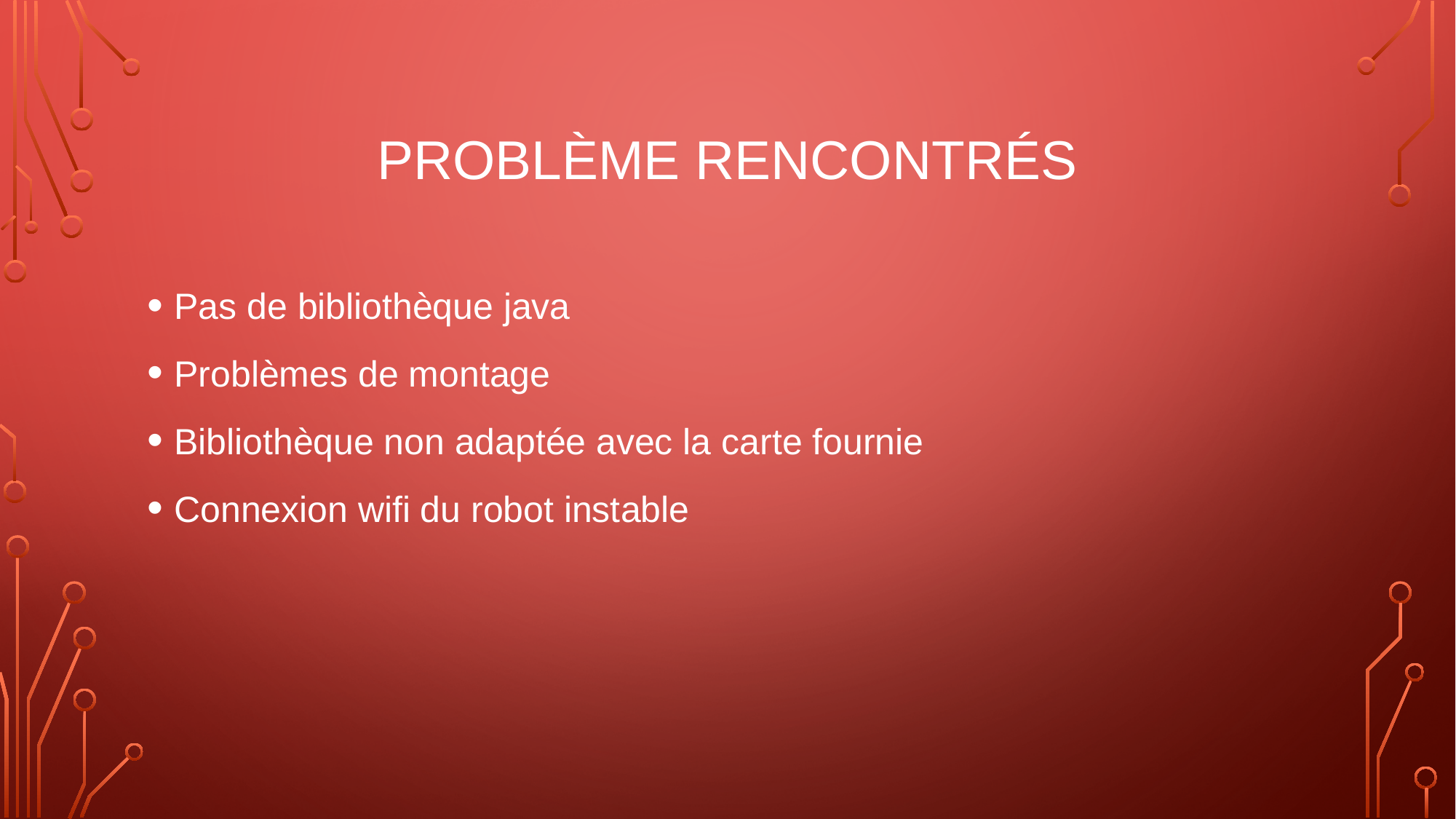

# Problème rencontrés
Pas de bibliothèque java
Problèmes de montage
Bibliothèque non adaptée avec la carte fournie
Connexion wifi du robot instable